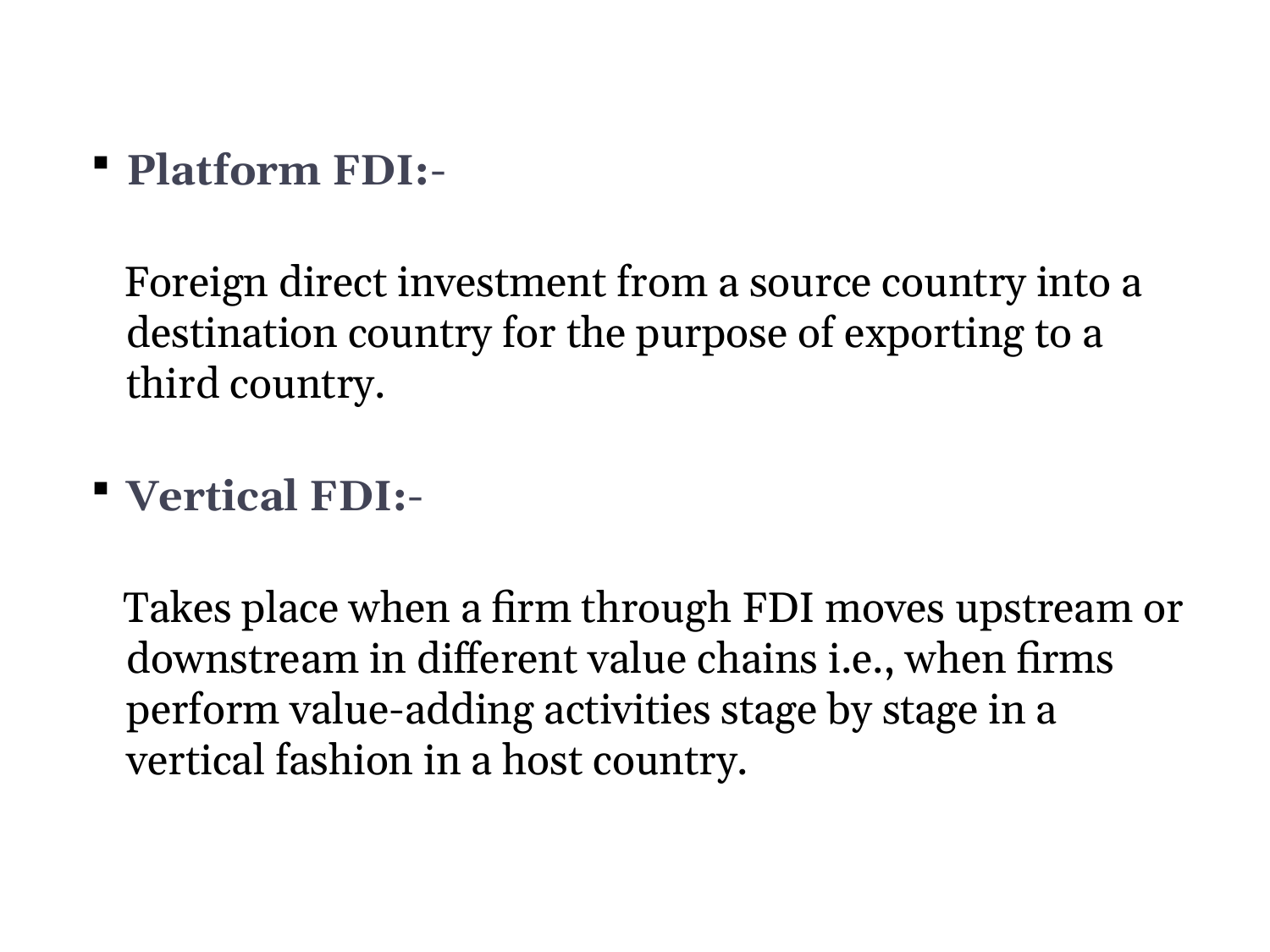

Platform FDI:-

   Foreign direct investment from a source country into a destination country for the purpose of exporting to a third country.

Vertical FDI:-

   Takes place when a firm through FDI moves upstream or downstream in different value chains i.e., when firms perform value-adding activities stage by stage in a vertical fashion in a host country.